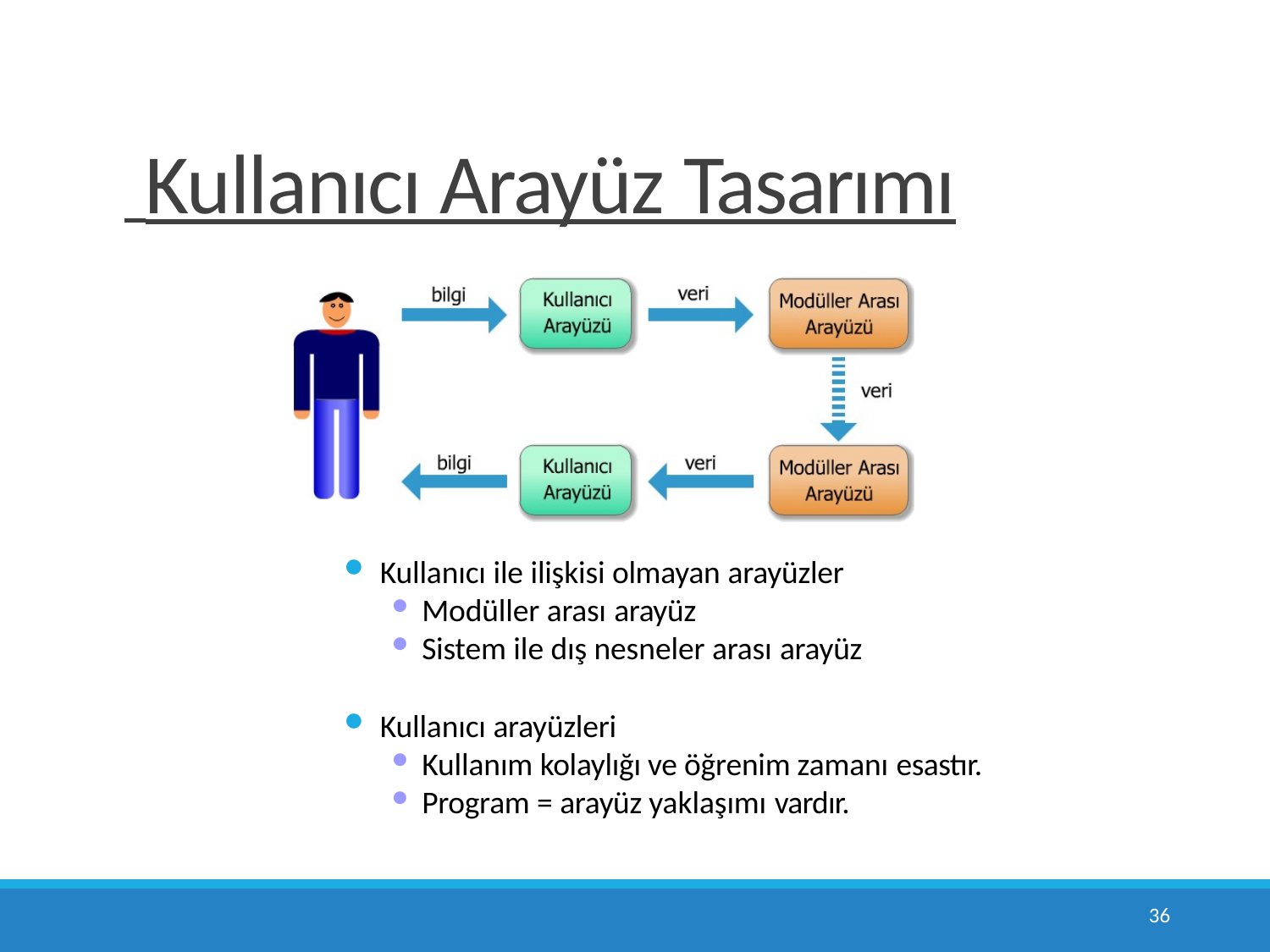

# Kullanıcı Arayüz Tasarımı

Kullanıcı ile ilişkisi olmayan arayüzler
Modüller arası arayüz
Sistem ile dış nesneler arası arayüz

Kullanıcı arayüzleri
Kullanım kolaylığı ve öğrenim zamanı esastır.
Program = arayüz yaklaşımı vardır.
36